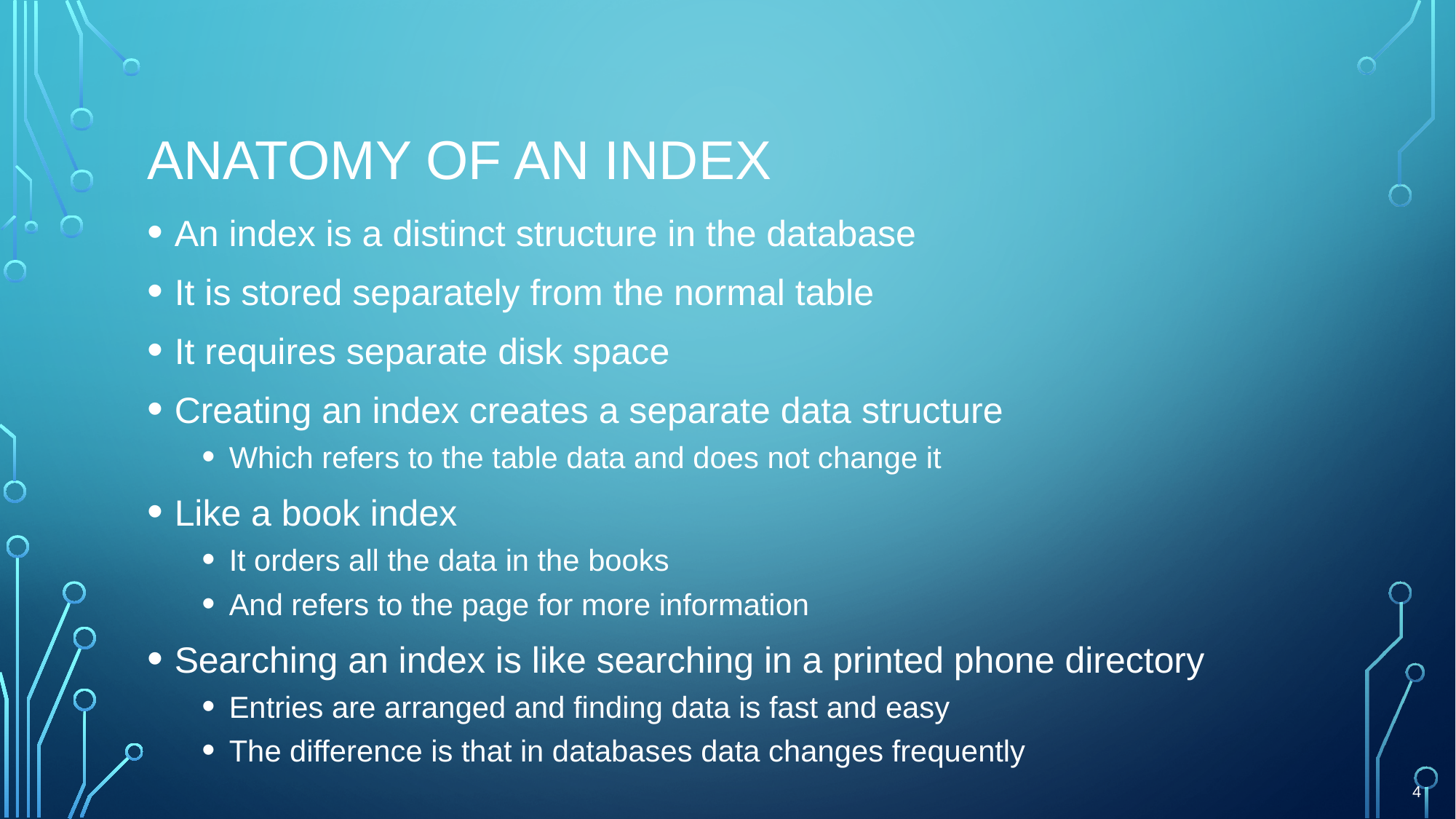

# Anatomy of an index
An index is a distinct structure in the database
It is stored separately from the normal table
It requires separate disk space
Creating an index creates a separate data structure
Which refers to the table data and does not change it
Like a book index
It orders all the data in the books
And refers to the page for more information
Searching an index is like searching in a printed phone directory
Entries are arranged and finding data is fast and easy
The difference is that in databases data changes frequently
4